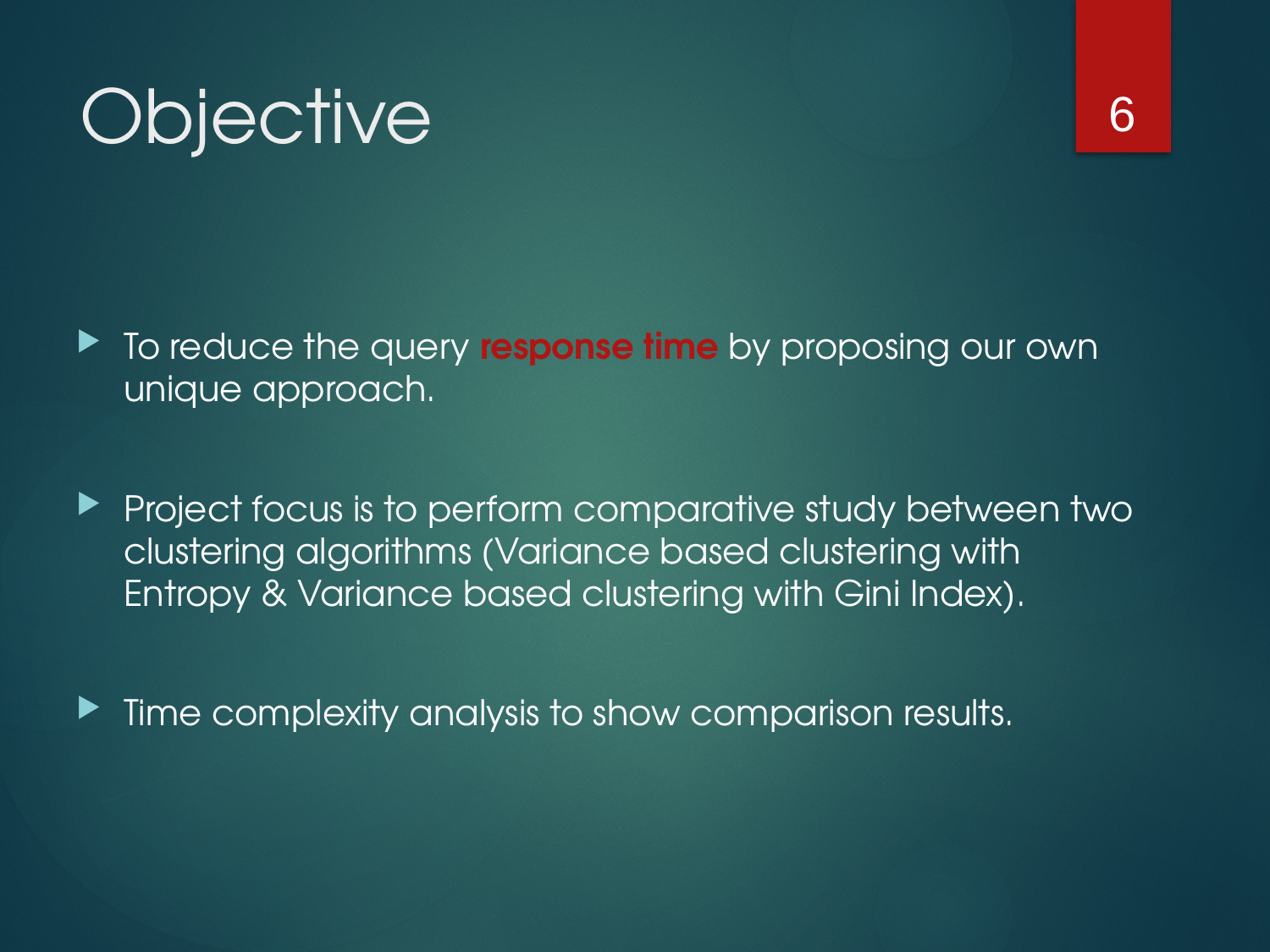

6
# Objective
To reduce the query response time by proposing our own unique approach.

Project focus is to perform comparative study between two clustering algorithms (Variance based clustering with Entropy & Variance based clustering with Gini Index).

Time complexity analysis to show comparison results.